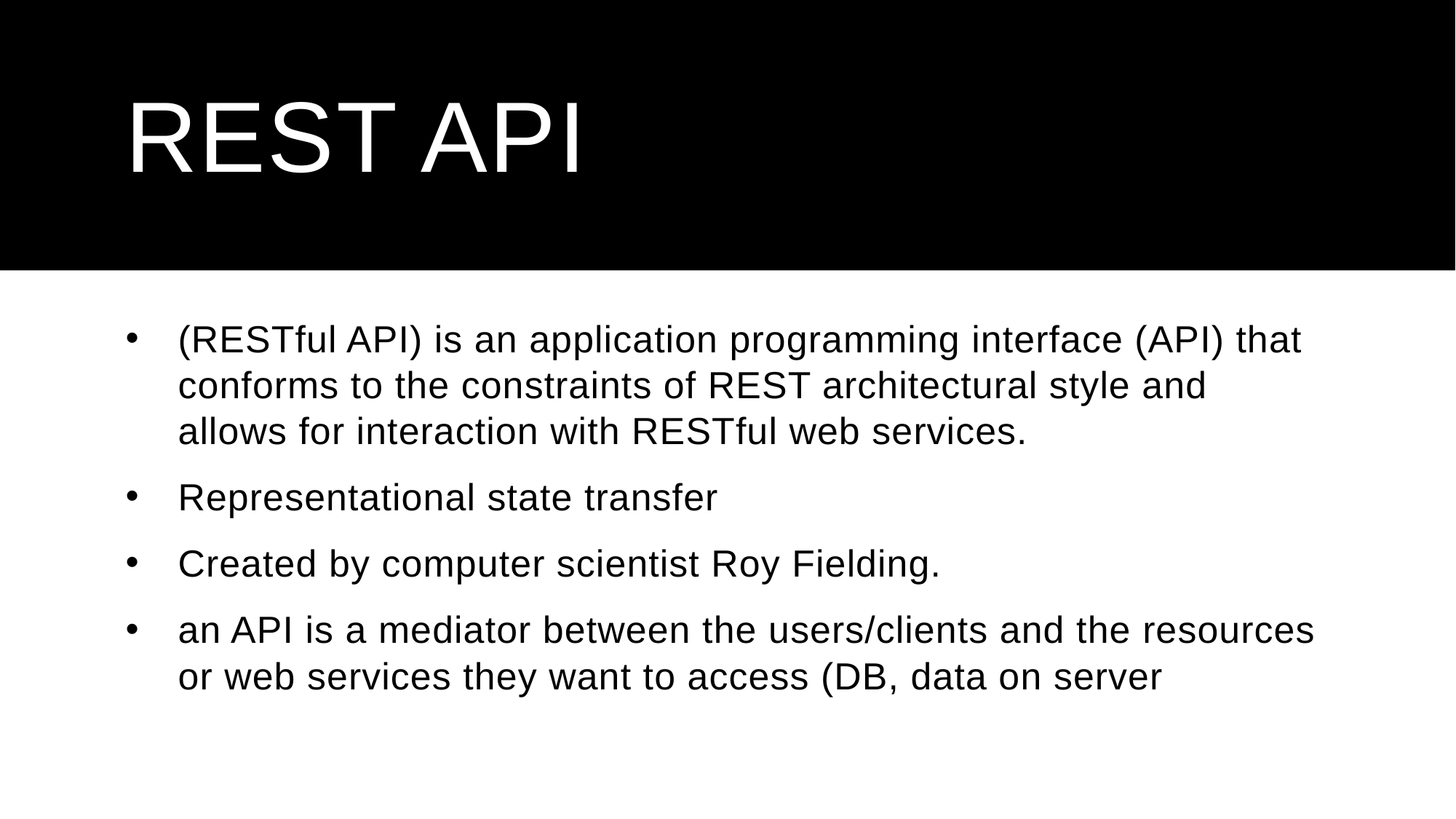

# Rest api
(RESTful API) is an application programming interface (API) that conforms to the constraints of REST architectural style and allows for interaction with RESTful web services.
Representational state transfer
Created by computer scientist Roy Fielding.
an API is a mediator between the users/clients and the resources or web services they want to access (DB, data on server